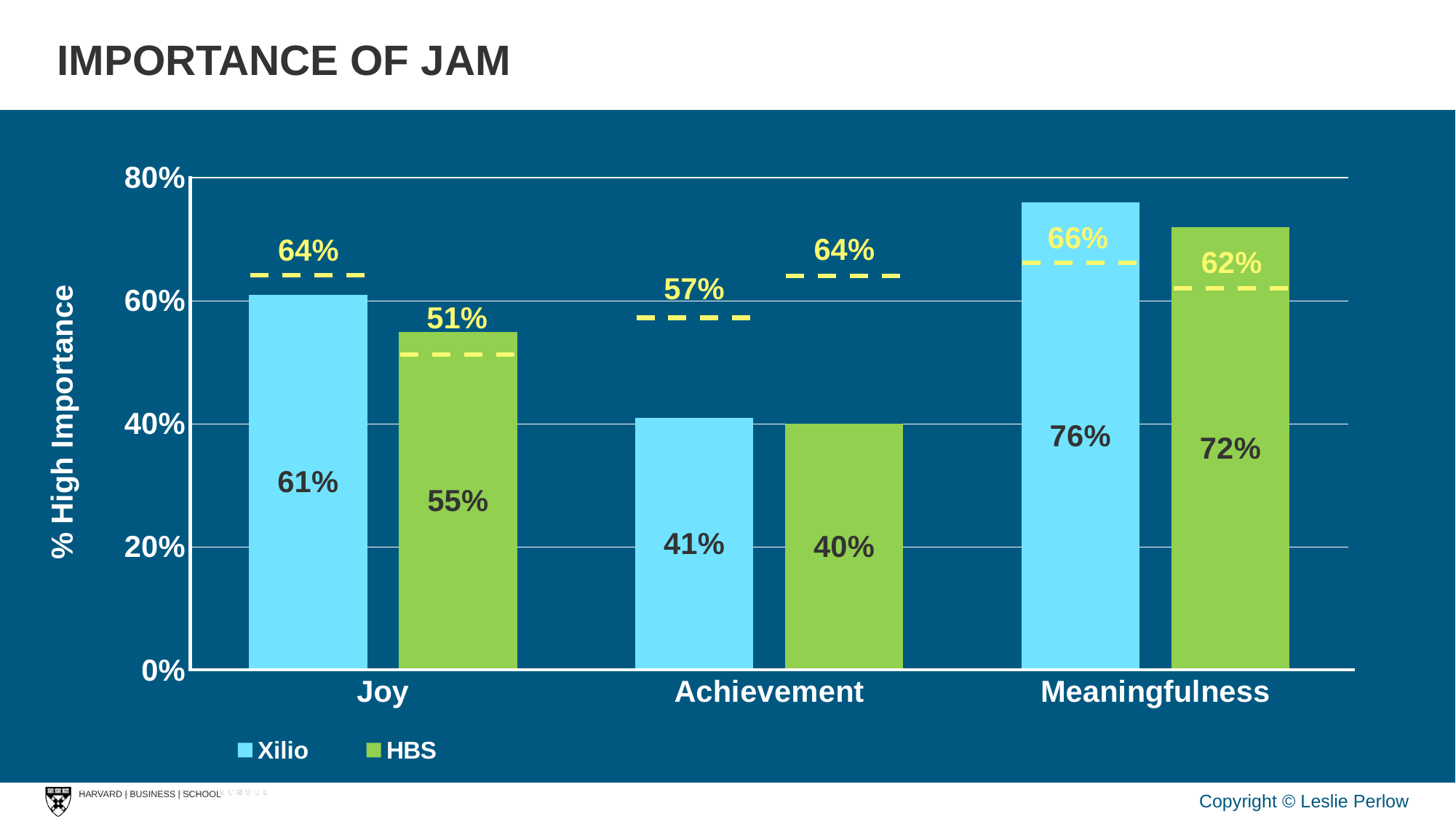

IMPORTANCE OF JAM

### Chart

| Category | Xilio | HBS |
|---|---|---|
| Joy | 0.61 | 0.55 |
| Achievement | 0.41 | 0.4 |
| Meaningfulness | 0.76 | 0.72 |
66%
64%
64%
62%
57%
51%
% High Importance